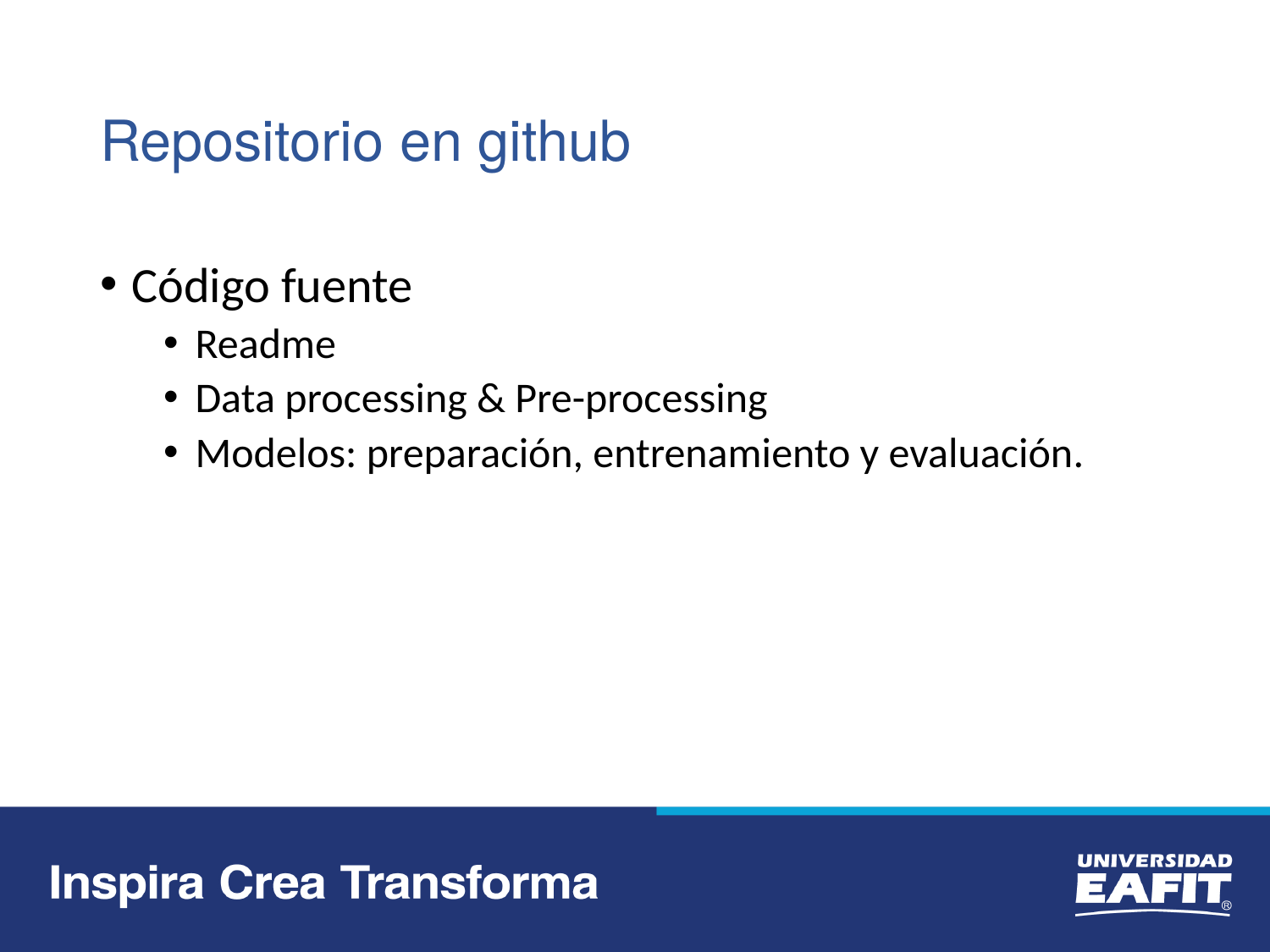

# Repositorio en github
Código fuente
Readme
Data processing & Pre-processing
Modelos: preparación, entrenamiento y evaluación.